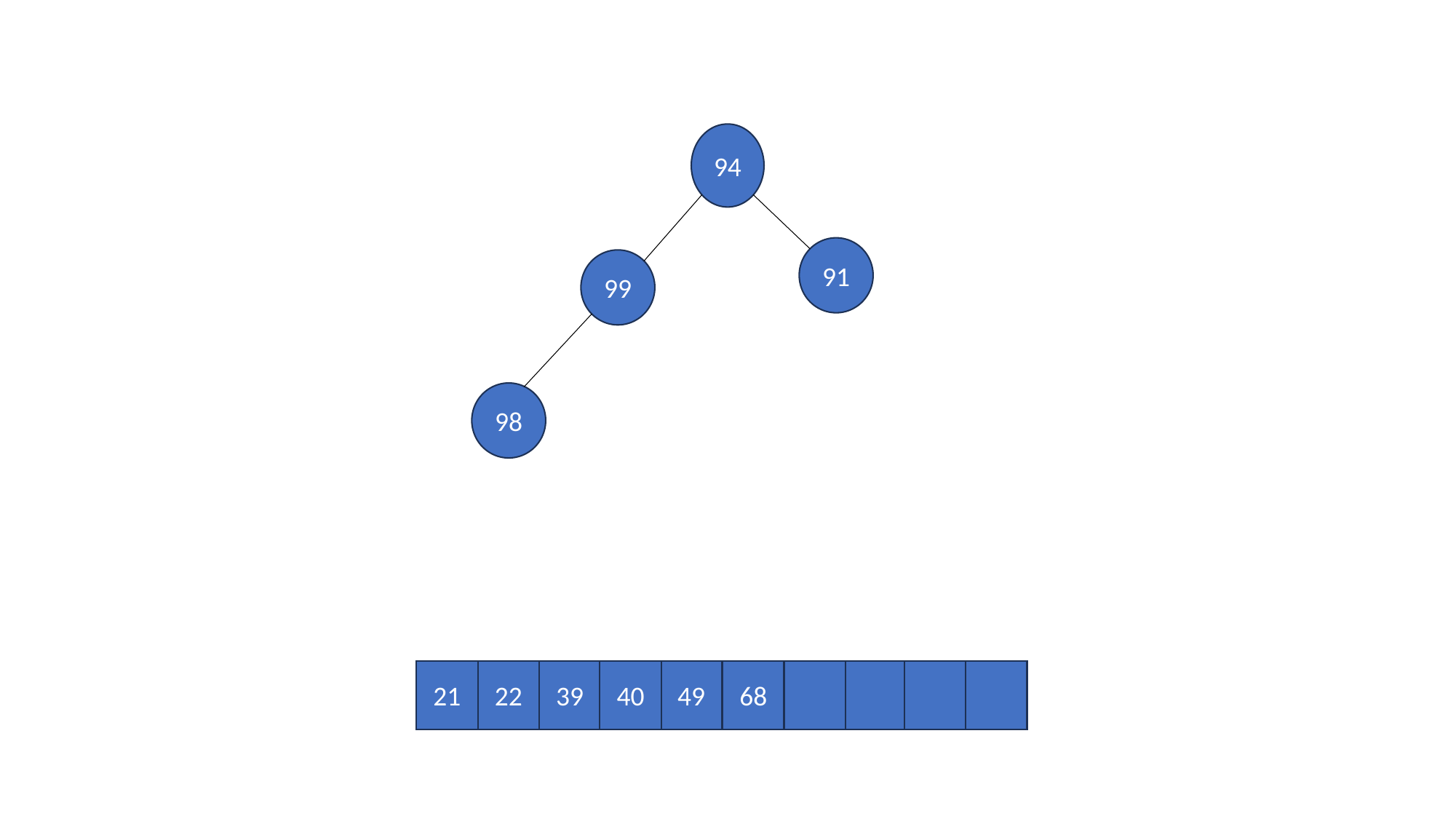

94
91
99
98

40
49
68
21
22
39